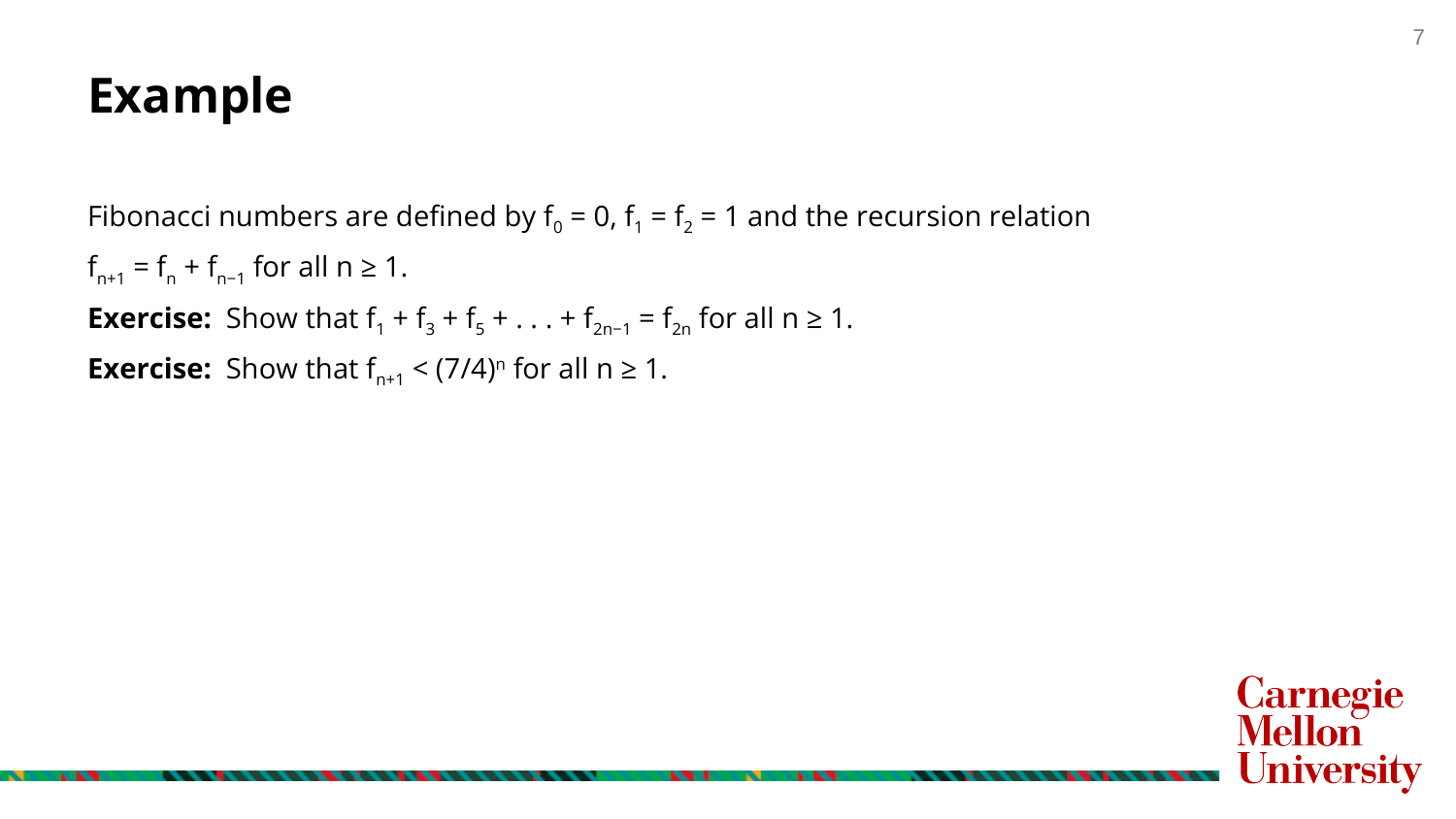

# Example
Fibonacci numbers are defined by f0 = 0, f1 = f2 = 1 and the recursion relation
fn+1 = fn + fn−1 for all n ≥ 1.
Exercise:  Show that f1 + f3 + f5 + . . . + f2n−1 = f2n for all n ≥ 1.
Exercise:  Show that fn+1 < (7/4)n for all n ≥ 1.